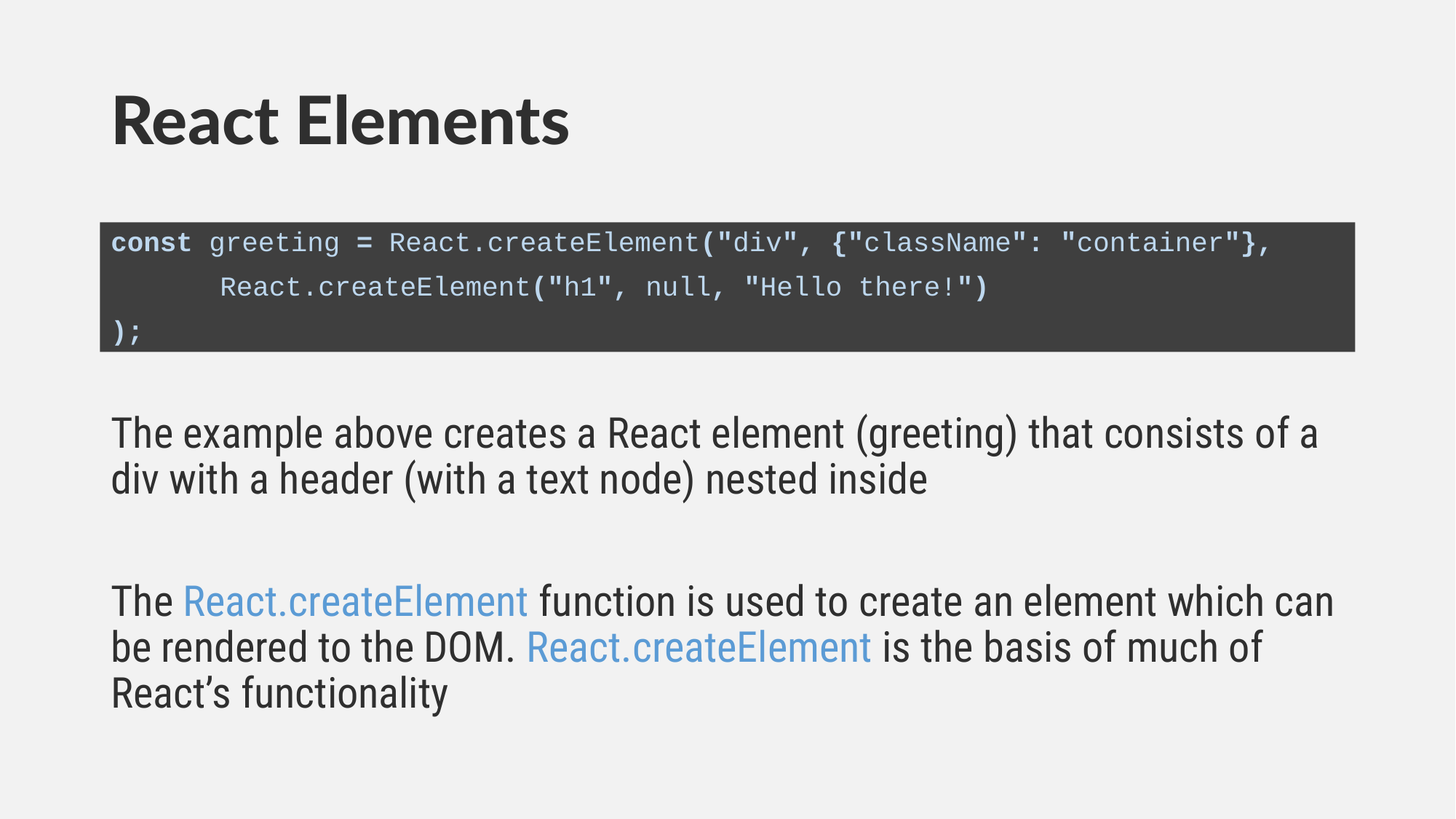

# React Elements

The example above creates a React element (greeting) that consists of a div with a header (with a text node) nested inside

The React.createElement function is used to create an element which can be rendered to the DOM. React.createElement is the basis of much of React’s functionality

const greeting = React.createElement("div", {"className": "container"},
	React.createElement("h1", null, "Hello there!")
);